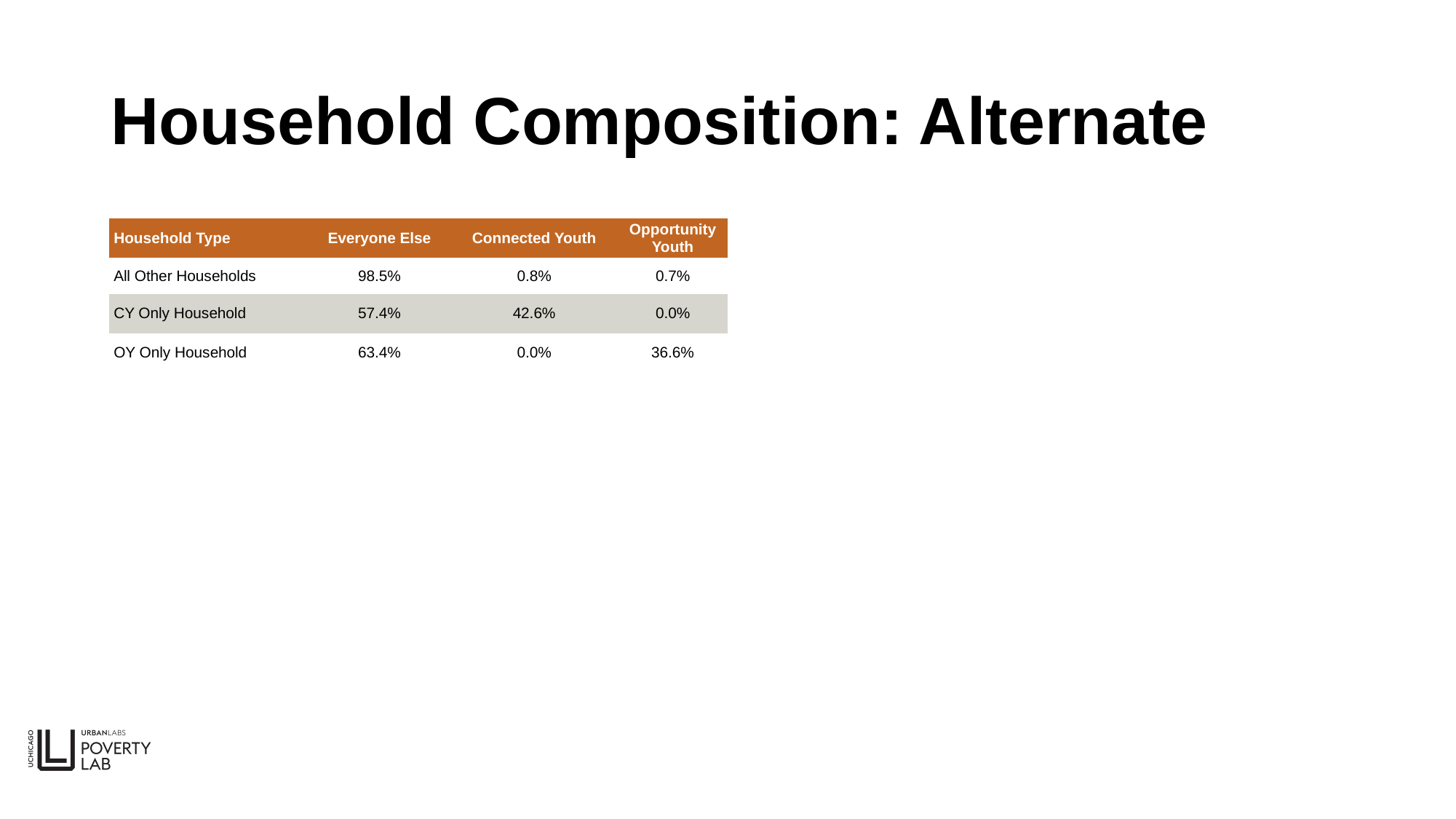

# Household Composition: Alternate
| Household Type | Everyone Else | Connected Youth | Opportunity Youth |
| --- | --- | --- | --- |
| All Other Households | 98.5% | 0.8% | 0.7% |
| CY Only Household | 57.4% | 42.6% | 0.0% |
| OY Only Household | 63.4% | 0.0% | 36.6% |